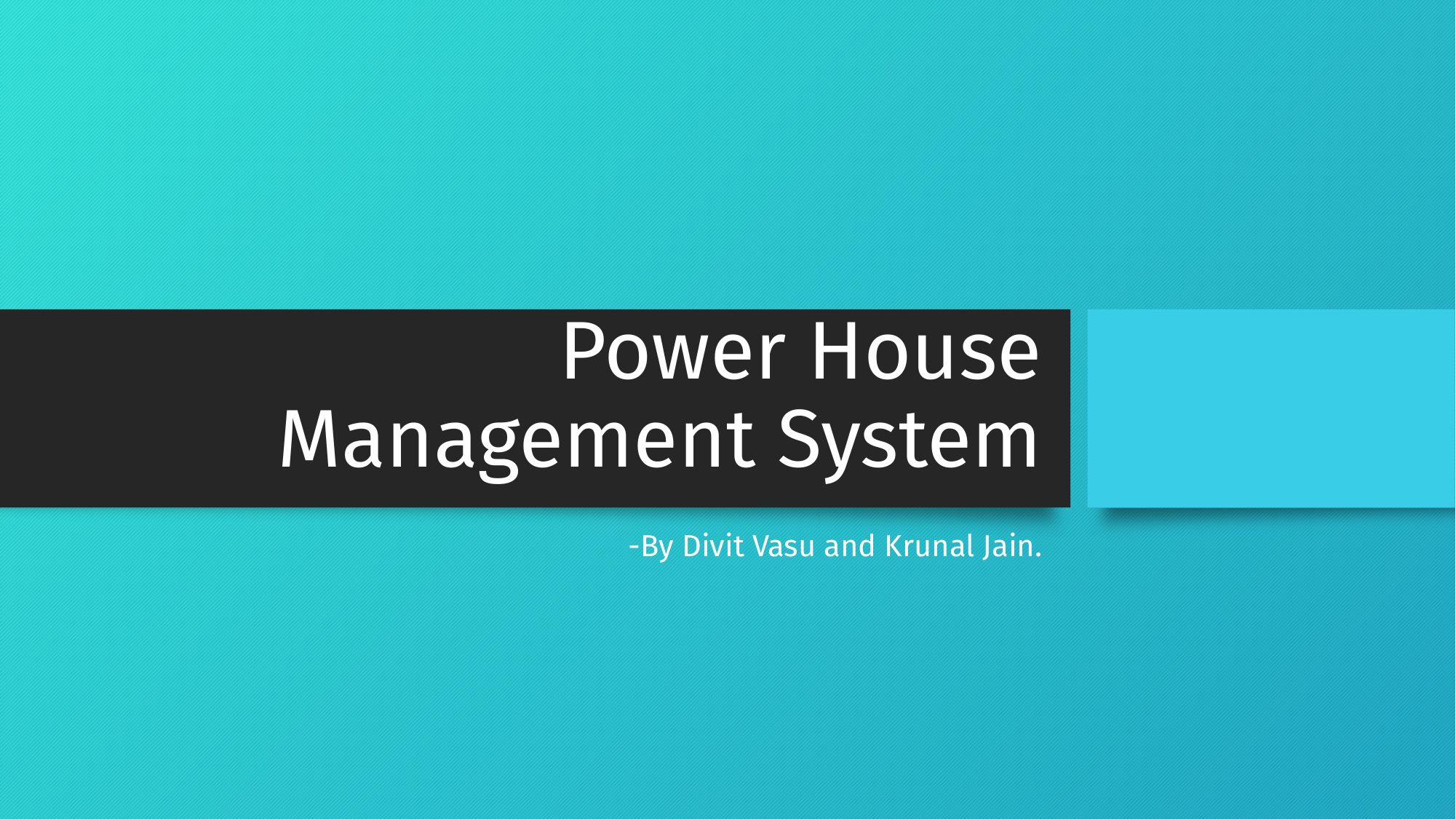

# Power House Management System
-By Divit Vasu and Krunal Jain.